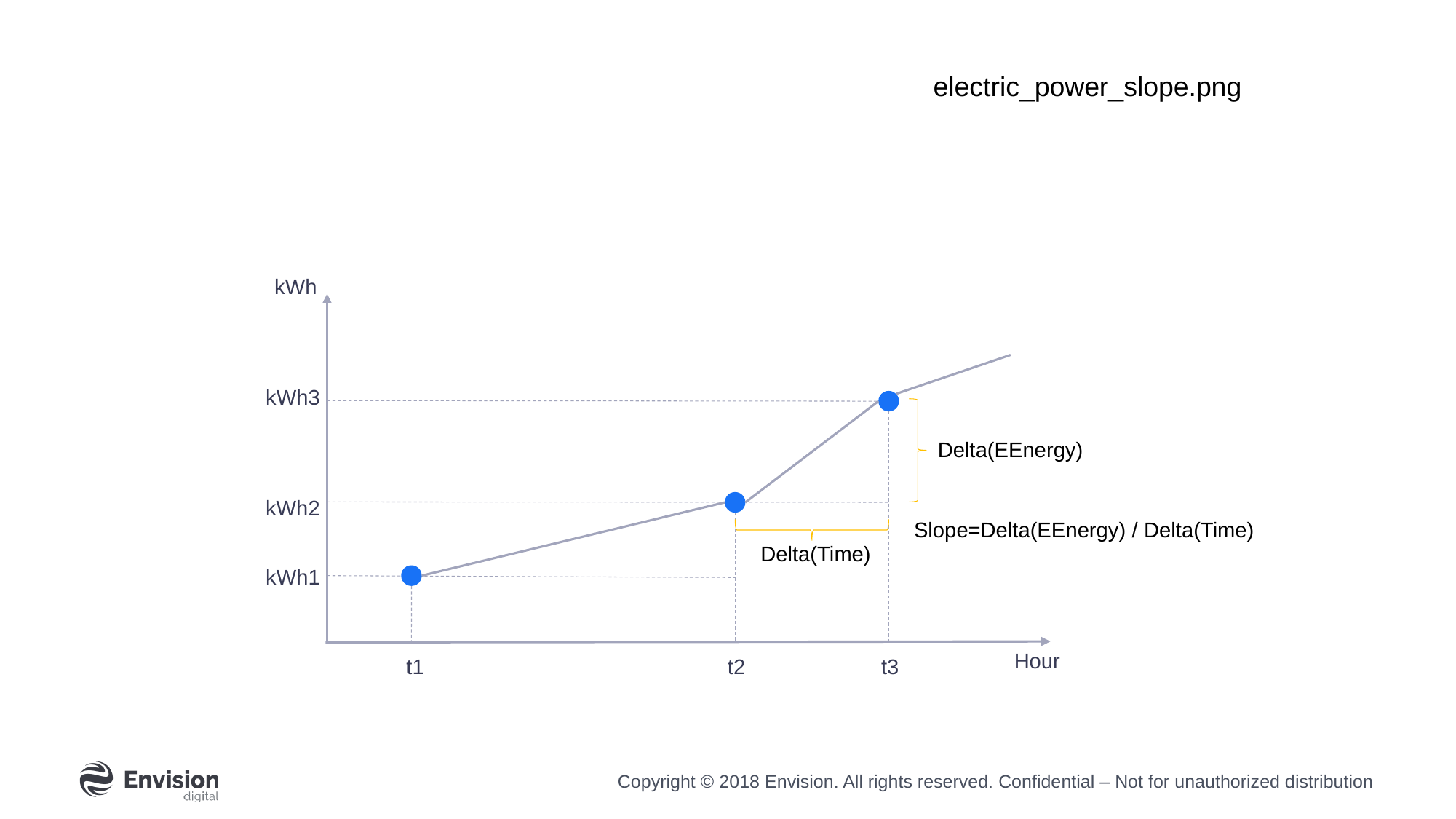

electric_power_slope.png
kWh
kWh3

Delta(EEnergy)

kWh2

Slope=Delta(EEnergy) / Delta(Time)
Delta(Time)
kWh1

Hour
t1
t2
t3